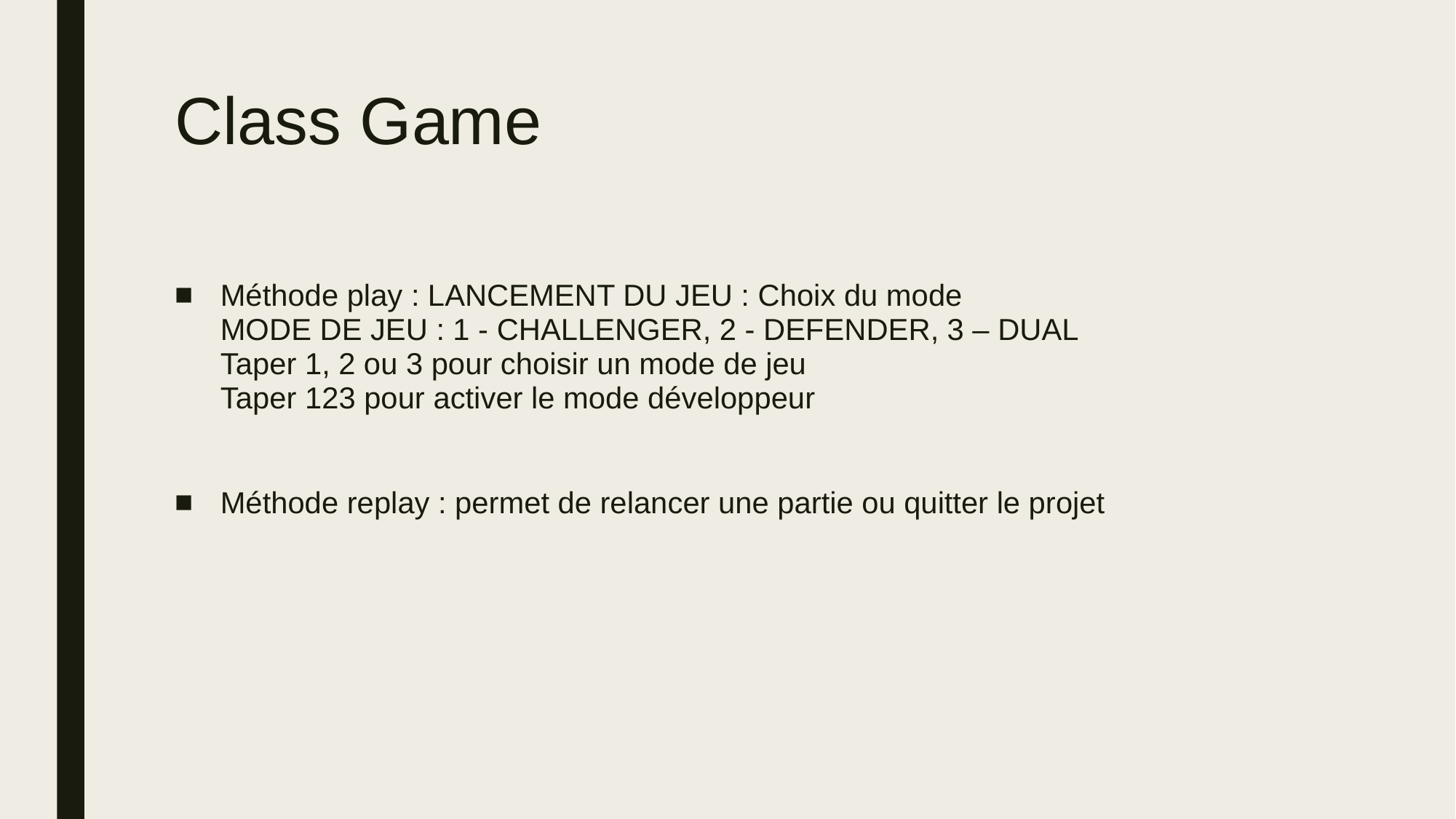

# Class Game
Méthode play : LANCEMENT DU JEU : Choix du mode
MODE DE JEU : 1 - CHALLENGER, 2 - DEFENDER, 3 – DUAL
Taper 1, 2 ou 3 pour choisir un mode de jeu
Taper 123 pour activer le mode développeur

Méthode replay : permet de relancer une partie ou quitter le projet